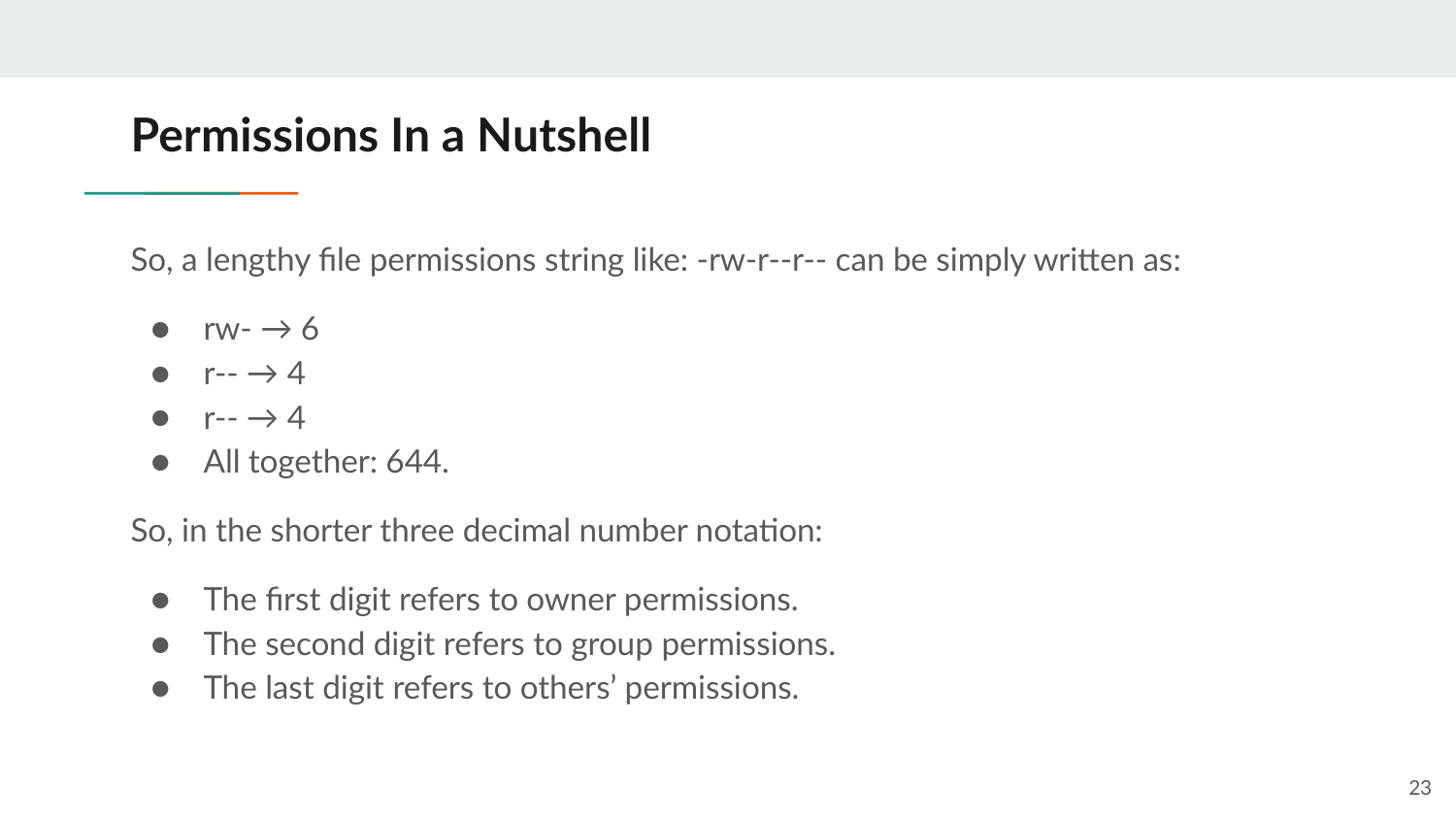

# Permissions In a Nutshell
So, a lengthy file permissions string like: -rw-r--r-- can be simply written as:
rw- → 6
r-- → 4
r-- → 4
All together: 644.
So, in the shorter three decimal number notation:
The first digit refers to owner permissions.
The second digit refers to group permissions.
The last digit refers to others’ permissions.
23